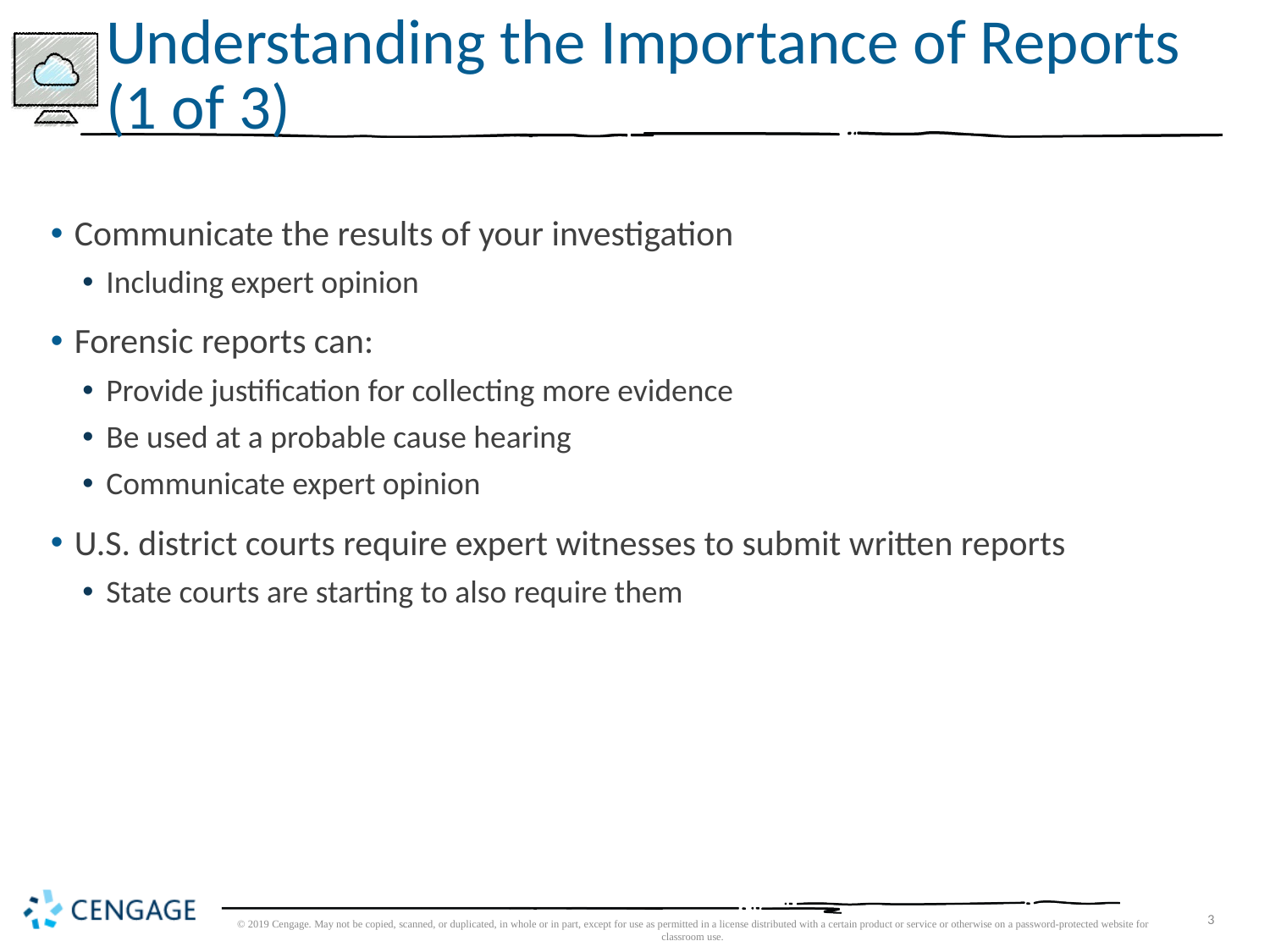

# Understanding the Importance of Reports (1 of 3)
Communicate the results of your investigation
Including expert opinion
Forensic reports can:
Provide justification for collecting more evidence
Be used at a probable cause hearing
Communicate expert opinion
U.S. district courts require expert witnesses to submit written reports
State courts are starting to also require them

© 2019 Cengage. May not be copied, scanned, or duplicated, in whole or in part, except for use as permitted in a license distributed with a certain product or service or otherwise on a password-protected website for classroom use.